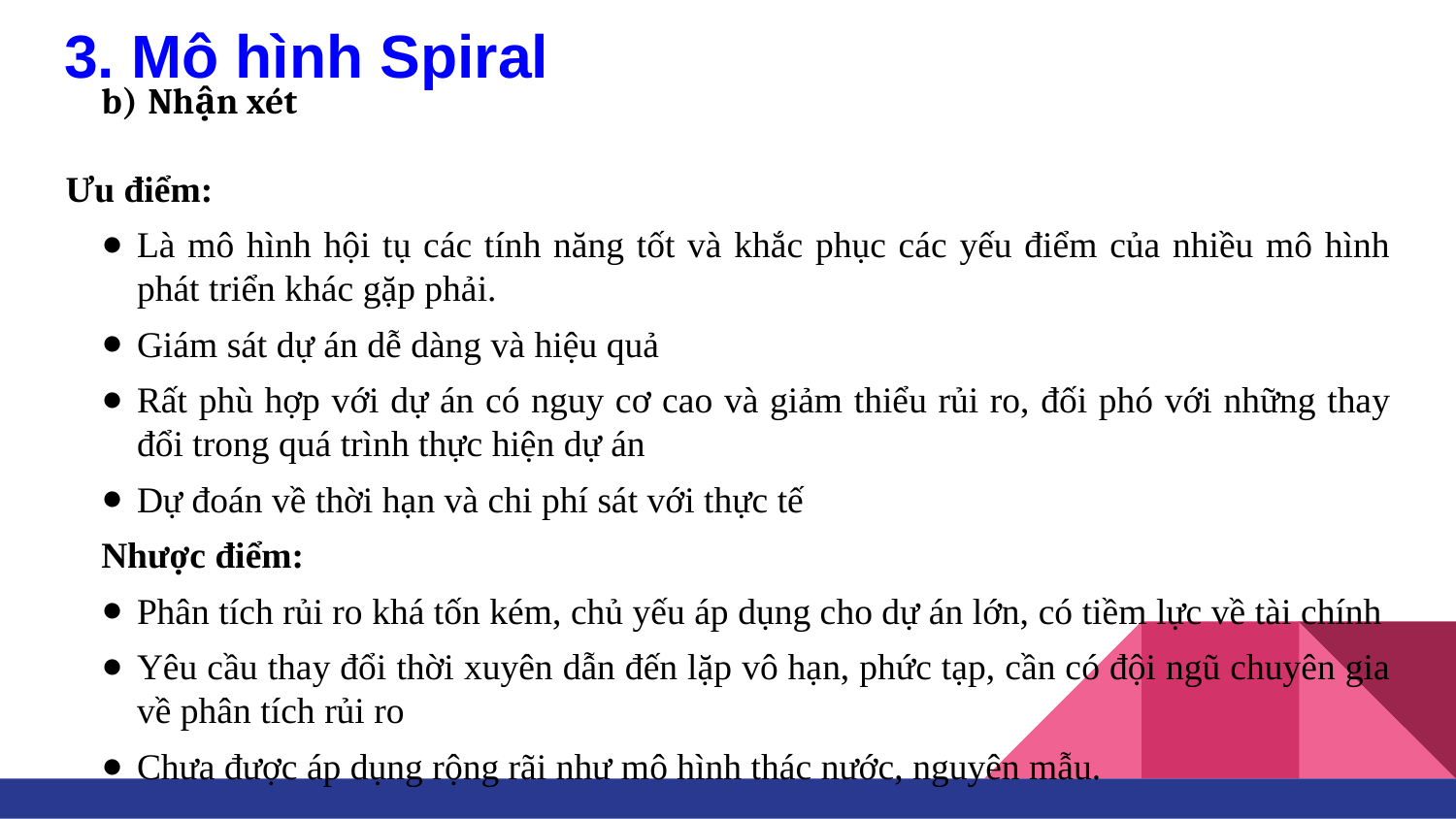

# 3. Mô hình Spiral
b) Nhận xét
Ưu điểm:
Là mô hình hội tụ các tính năng tốt và khắc phục các yếu điểm của nhiều mô hình phát triển khác gặp phải.
Giám sát dự án dễ dàng và hiệu quả
Rất phù hợp với dự án có nguy cơ cao và giảm thiểu rủi ro, đối phó với những thay đổi trong quá trình thực hiện dự án
Dự đoán về thời hạn và chi phí sát với thực tế
Nhược điểm:
Phân tích rủi ro khá tốn kém, chủ yếu áp dụng cho dự án lớn, có tiềm lực về tài chính
Yêu cầu thay đổi thời xuyên dẫn đến lặp vô hạn, phức tạp, cần có đội ngũ chuyên gia về phân tích rủi ro
Chưa được áp dụng rộng rãi như mô hình thác nước, nguyên mẫu.